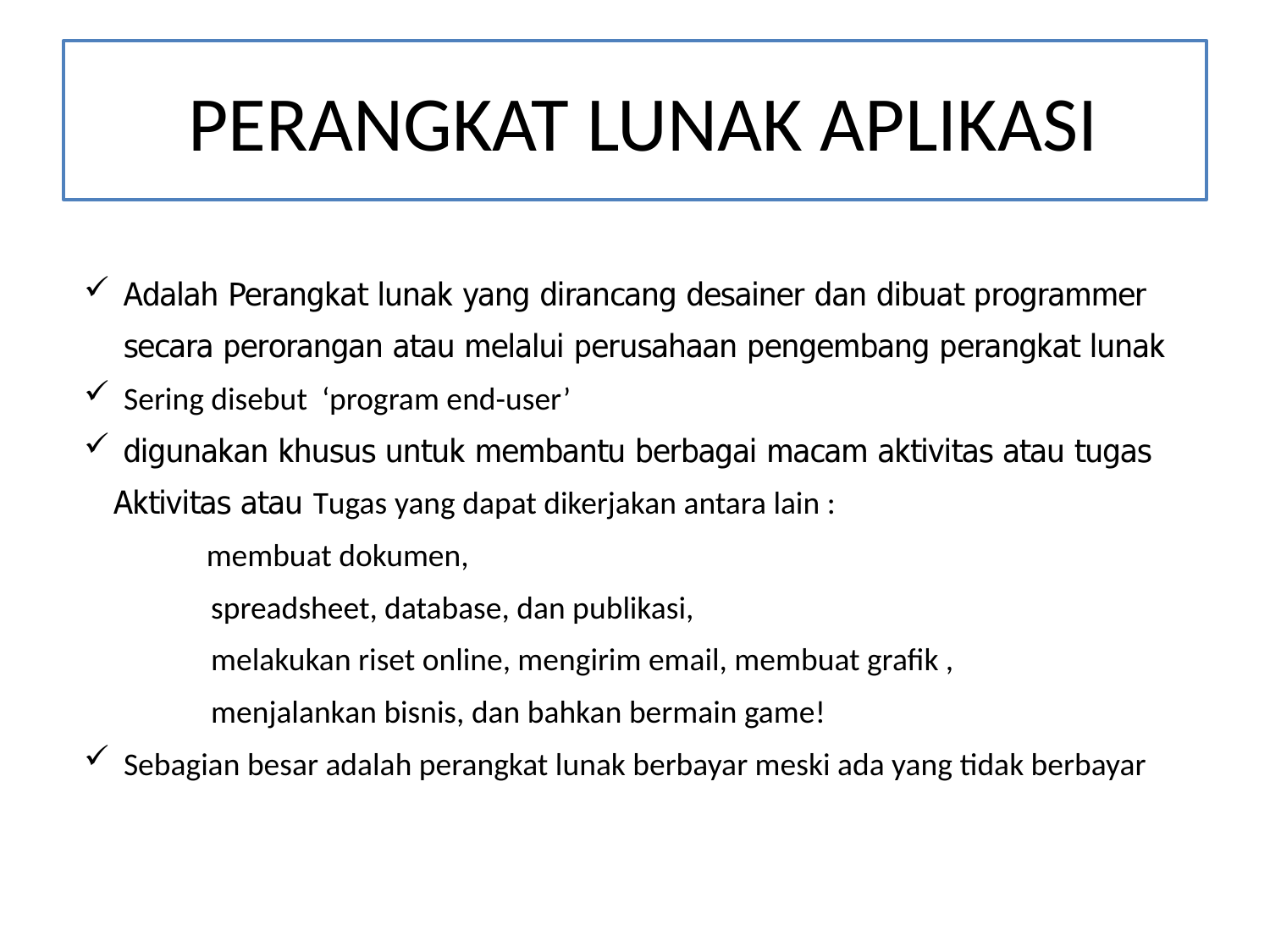

# PERANGKAT LUNAK APLIKASI
Adalah Perangkat lunak yang dirancang desainer dan dibuat programmer
    secara perorangan atau melalui perusahaan pengembang perangkat lunak
Sering disebut  ‘program end-user’
digunakan khusus untuk membantu berbagai macam aktivitas atau tugas
   Aktivitas atau Tugas yang dapat dikerjakan antara lain :
                 membuat dokumen,
 	spreadsheet, database, dan publikasi,
 	melakukan riset online, mengirim email, membuat grafik ,
 	menjalankan bisnis, dan bahkan bermain game!
Sebagian besar adalah perangkat lunak berbayar meski ada yang tidak berbayar